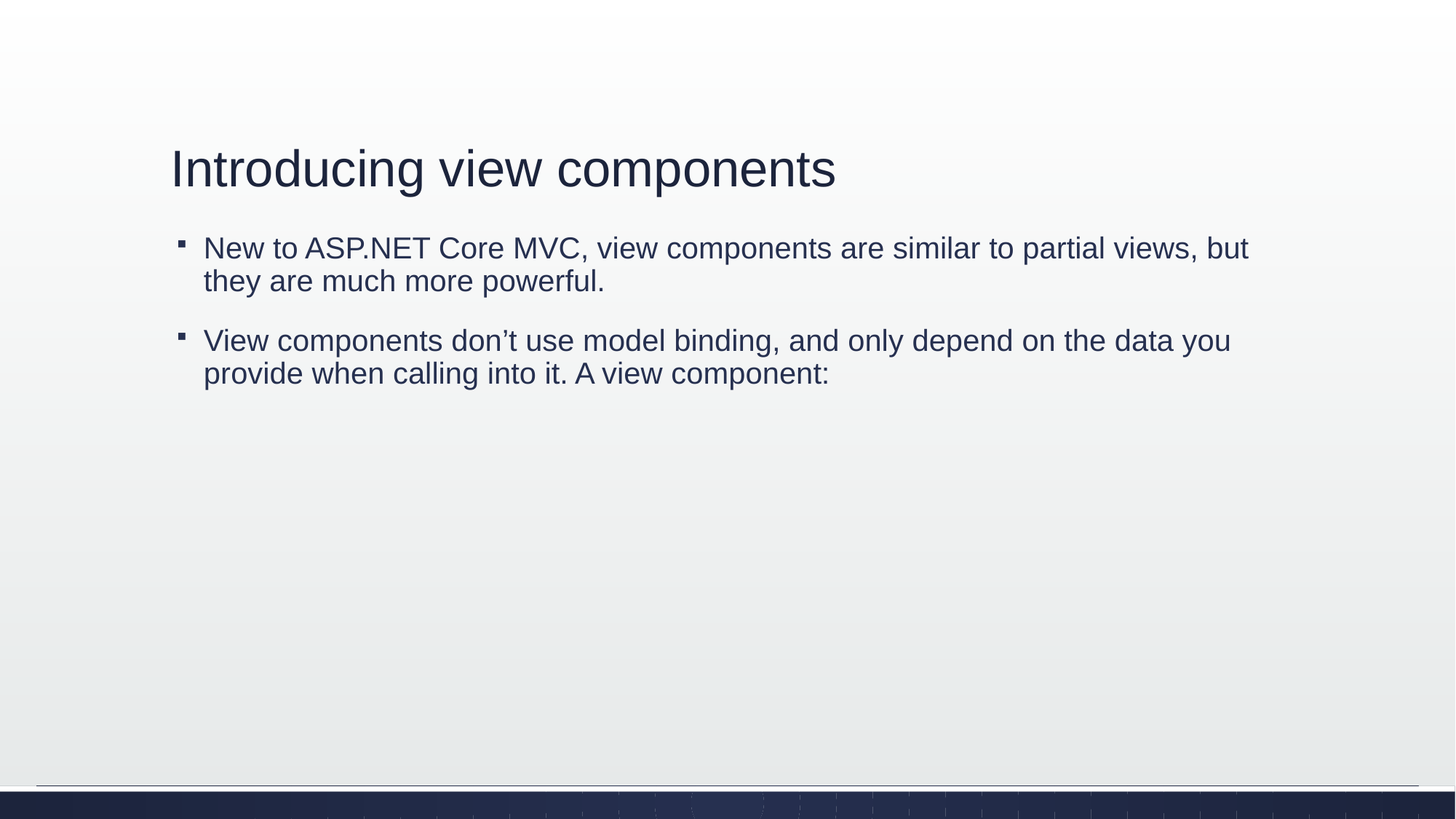

# Introducing view components
New to ASP.NET Core MVC, view components are similar to partial views, but they are much more powerful.
View components don’t use model binding, and only depend on the data you provide when calling into it. A view component: